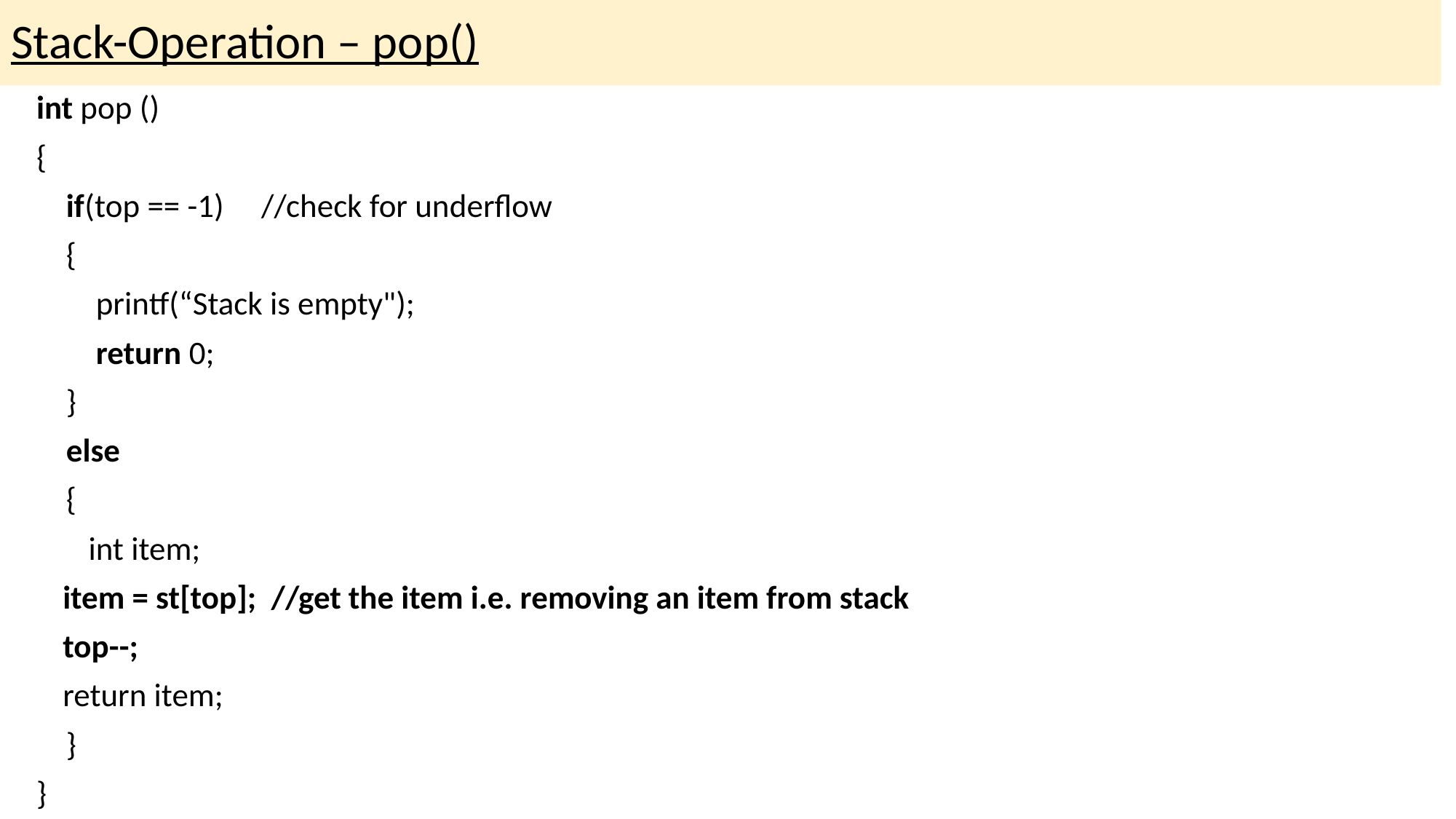

# Stack-Operation – pop()
int pop ()
{
    if(top == -1)     //check for underflow
    {
        printf(“Stack is empty");
        return 0;
    }
    else
    {
       int item;
	item = st[top];  //get the item i.e. removing an item from stack
	top--;
	return item;
    }
}